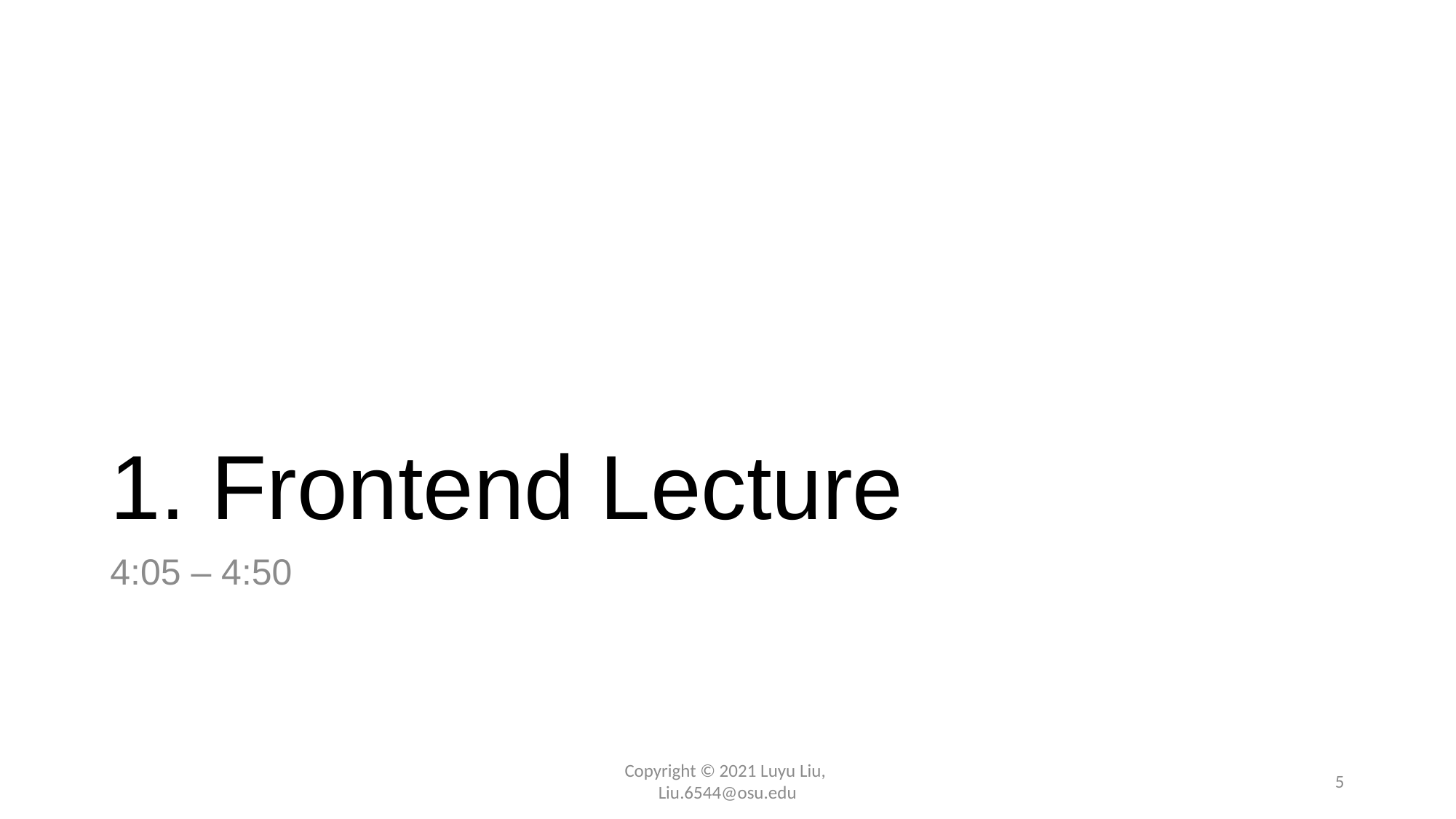

# 1. Frontend Lecture
4:05 – 4:50
Copyright © 2021 Luyu Liu,
Liu.6544@osu.edu
5